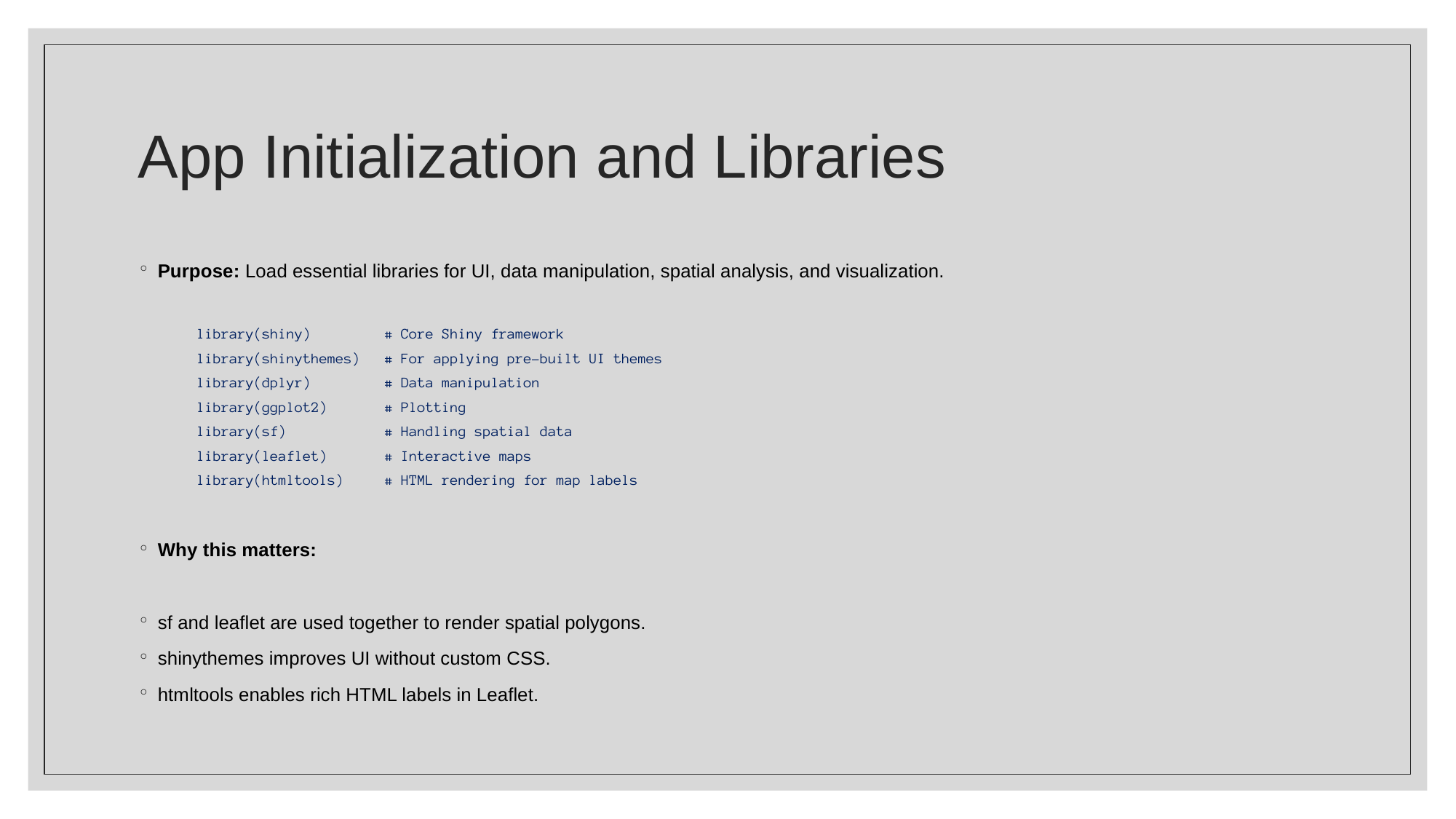

# App Initialization and Libraries
Purpose: Load essential libraries for UI, data manipulation, spatial analysis, and visualization.

library(shiny)         # Core Shiny framework
library(shinythemes)   # For applying pre-built UI themes
library(dplyr)         # Data manipulation
library(ggplot2)       # Plotting
library(sf)            # Handling spatial data
library(leaflet)       # Interactive maps
library(htmltools)     # HTML rendering for map labels

Why this matters:

sf and leaflet are used together to render spatial polygons.
shinythemes improves UI without custom CSS.
htmltools enables rich HTML labels in Leaflet.